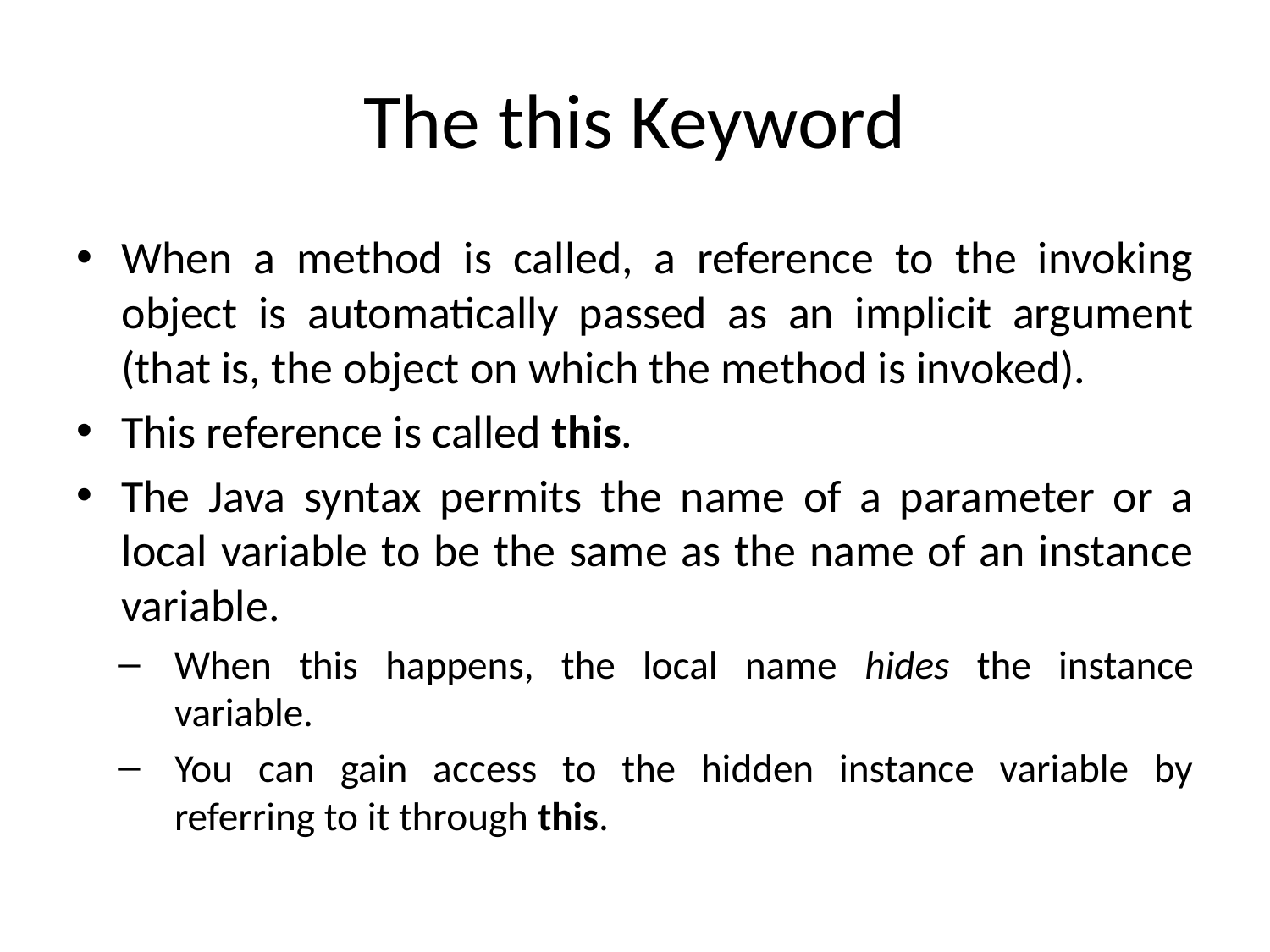

# The this Keyword
When a method is called, a reference to the invoking object is automatically passed as an implicit argument (that is, the object on which the method is invoked).
This reference is called this.
The Java syntax permits the name of a parameter or a local variable to be the same as the name of an instance variable.
When this happens, the local name hides the instance variable.
You can gain access to the hidden instance variable by referring to it through this.